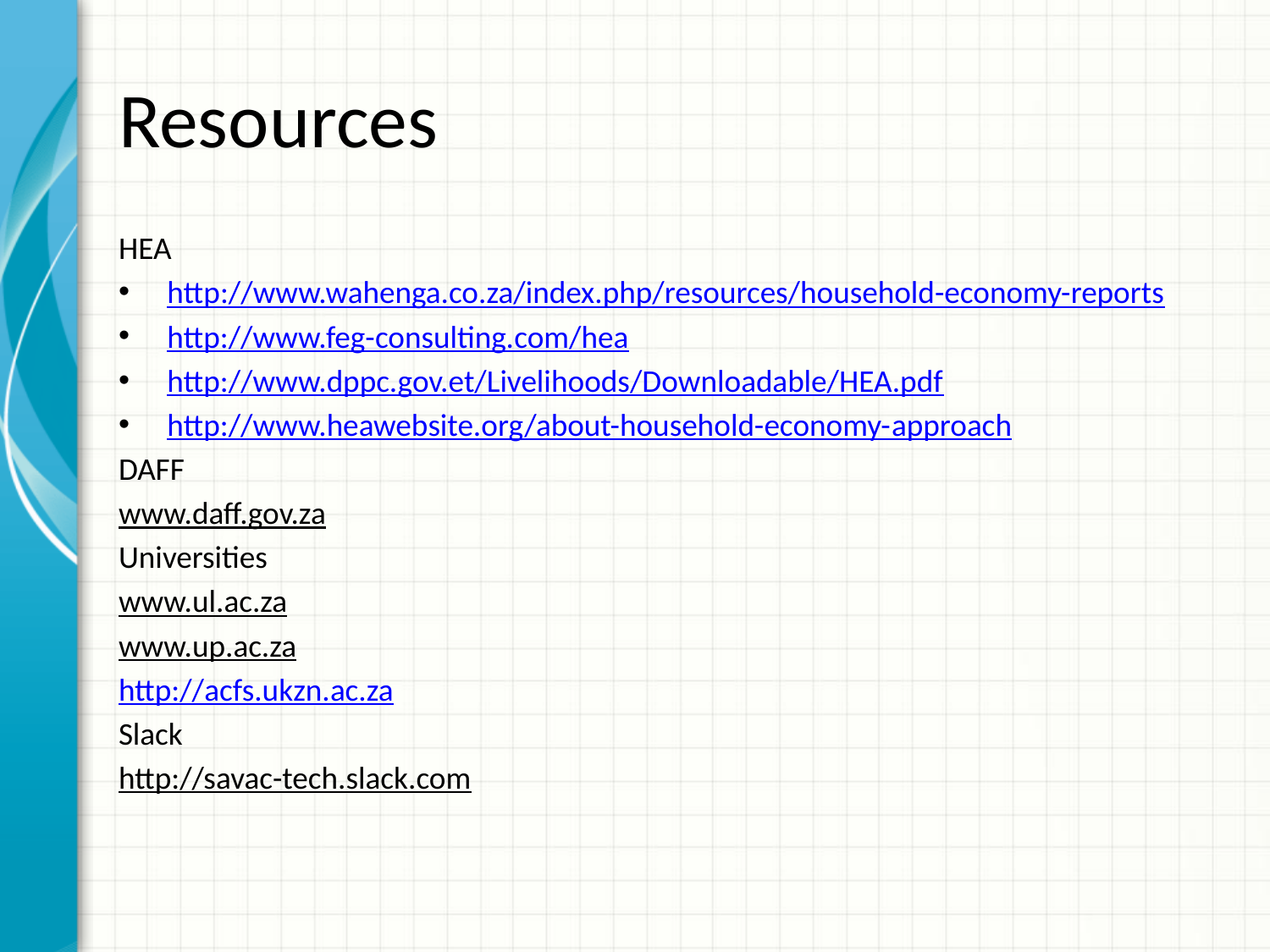

# Resources
HEA
http://www.wahenga.co.za/index.php/resources/household-economy-reports
http://www.feg-consulting.com/hea
http://www.dppc.gov.et/Livelihoods/Downloadable/HEA.pdf
http://www.heawebsite.org/about-household-economy-approach
DAFF
www.daff.gov.za
Universities
www.ul.ac.za
www.up.ac.za
http://acfs.ukzn.ac.za
Slack
http://savac-tech.slack.com